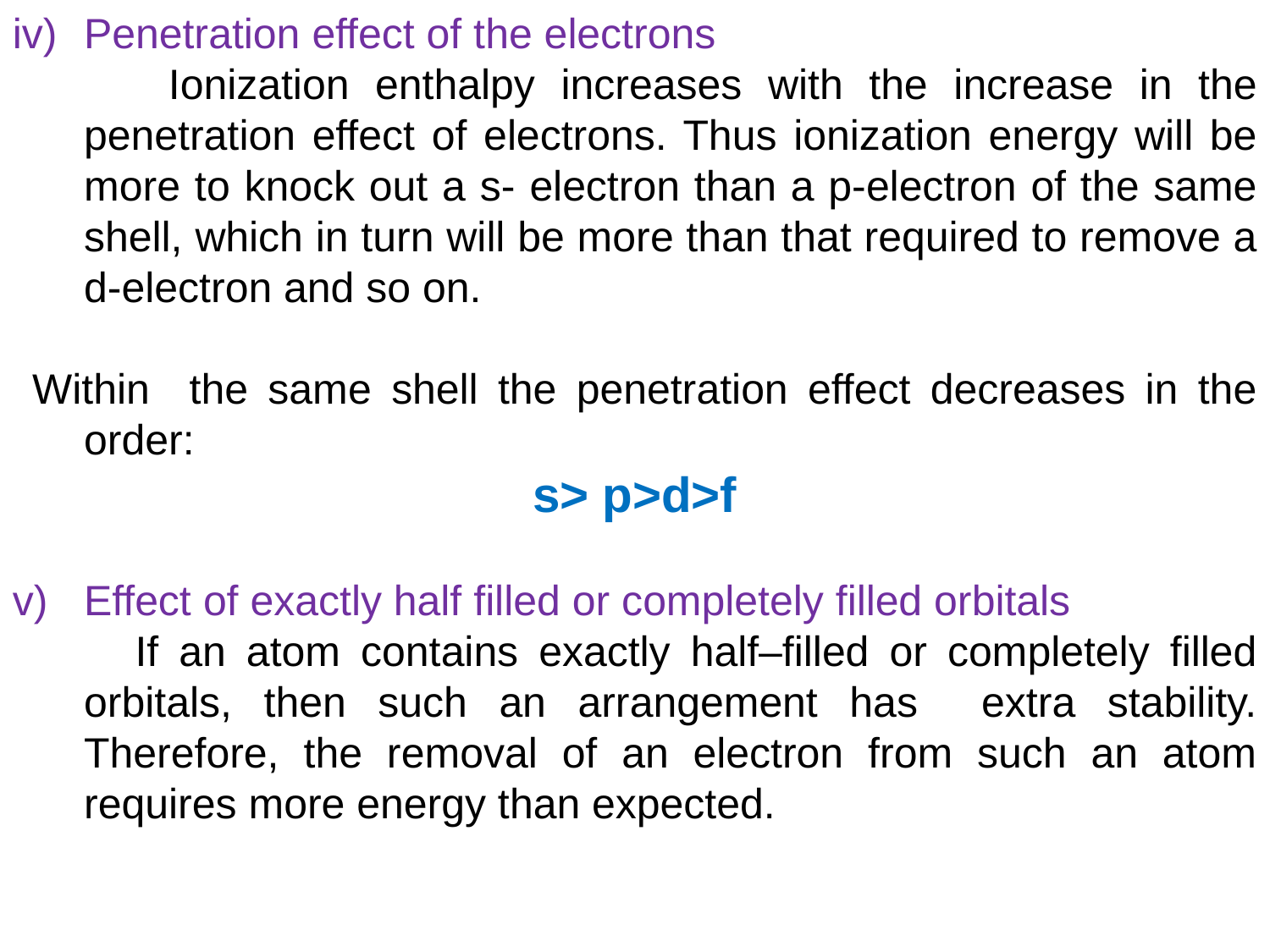

Penetration effect of the electrons
      Ionization enthalpy increases with the increase in the penetration effect of electrons. Thus ionization energy will be more to knock out a s- electron than a p-electron of the same shell, which in turn will be more than that required to remove a d-electron and so on.

 Within  the same shell the penetration effect decreases in the order:
s> p>d>f

Effect of exactly half filled or completely filled orbitals
      If an atom contains exactly half–filled or completely filled orbitals, then such an arrangement has  extra stability. Therefore, the removal of an electron from such an atom requires more energy than expected.